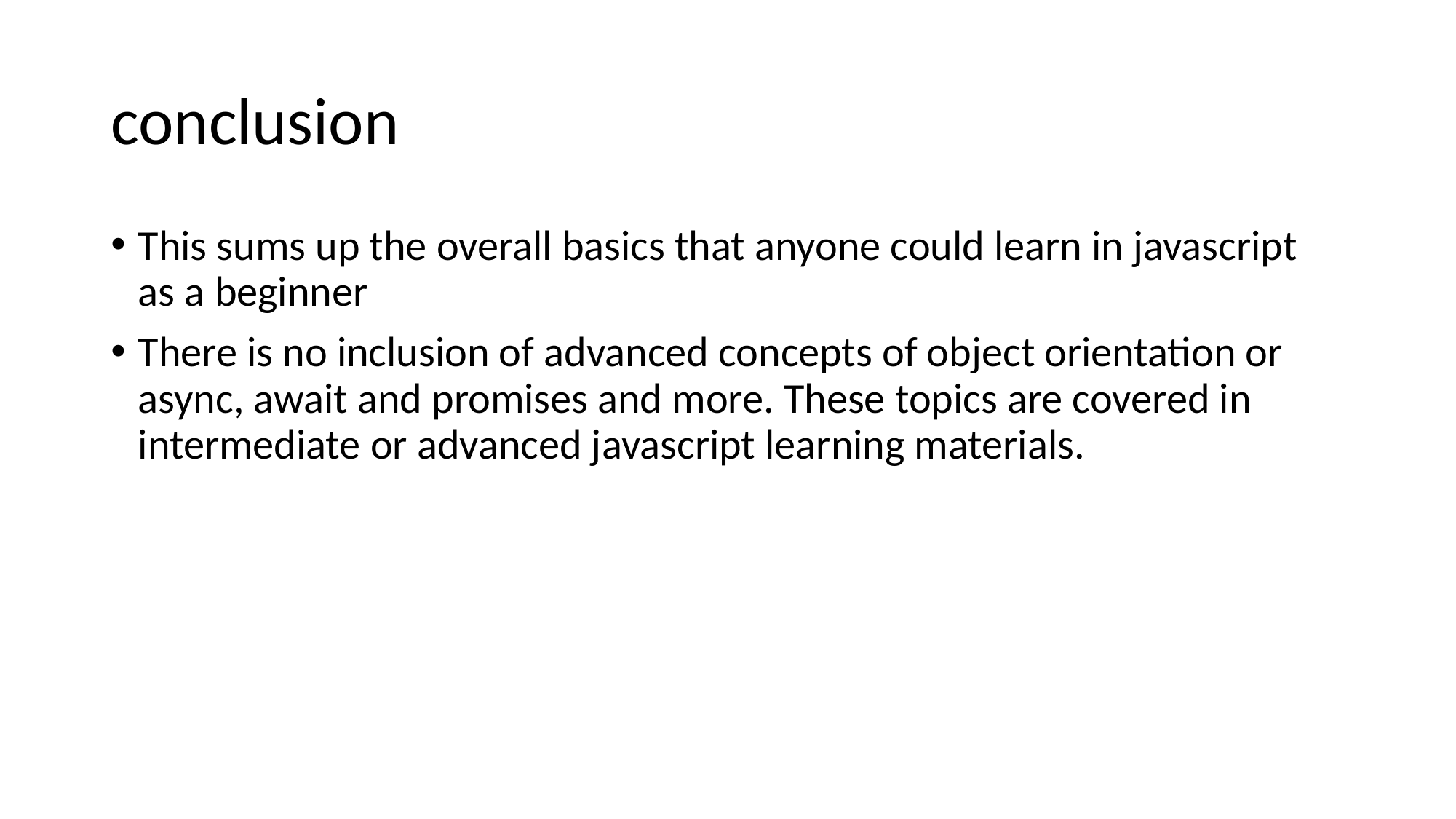

# conclusion
This sums up the overall basics that anyone could learn in javascript as a beginner
There is no inclusion of advanced concepts of object orientation or async, await and promises and more. These topics are covered in intermediate or advanced javascript learning materials.